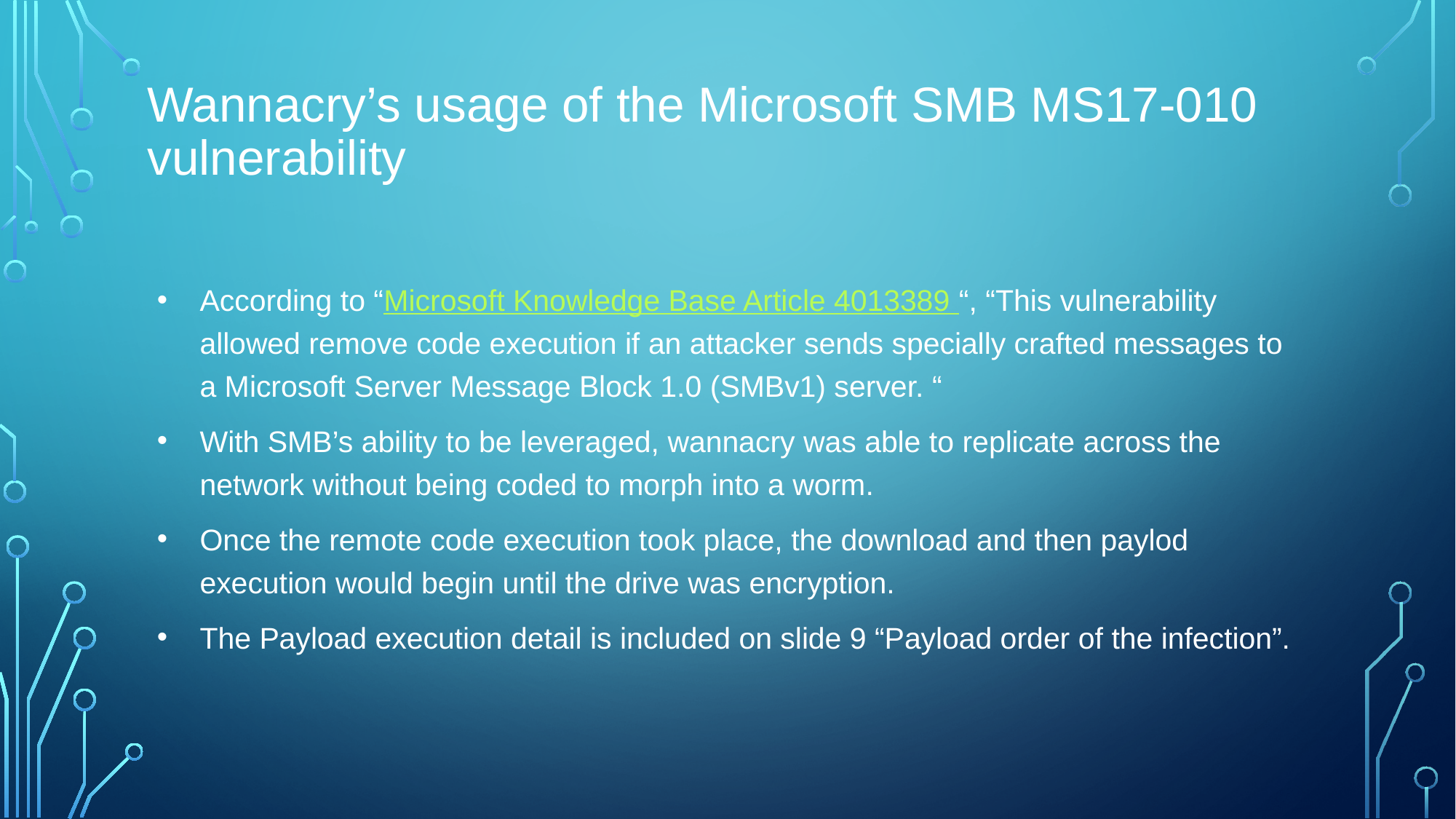

# Wannacry’s usage of the Microsoft SMB MS17-010 vulnerability
According to “Microsoft Knowledge Base Article 4013389 “, “This vulnerability allowed remove code execution if an attacker sends specially crafted messages to a Microsoft Server Message Block 1.0 (SMBv1) server. “
With SMB’s ability to be leveraged, wannacry was able to replicate across the network without being coded to morph into a worm.
Once the remote code execution took place, the download and then paylod execution would begin until the drive was encryption.
The Payload execution detail is included on slide 9 “Payload order of the infection”.